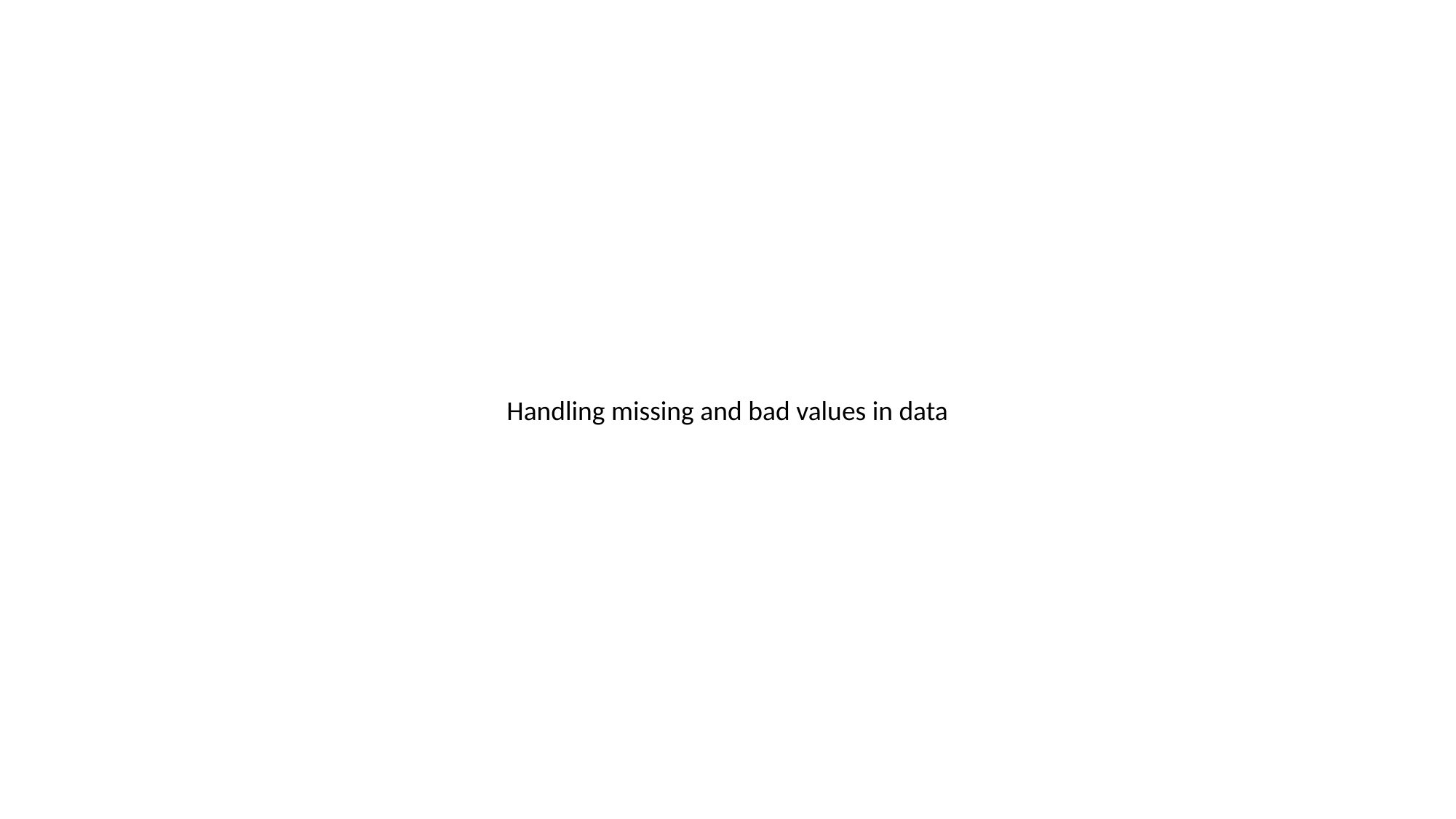

#
Handling missing and bad values in data